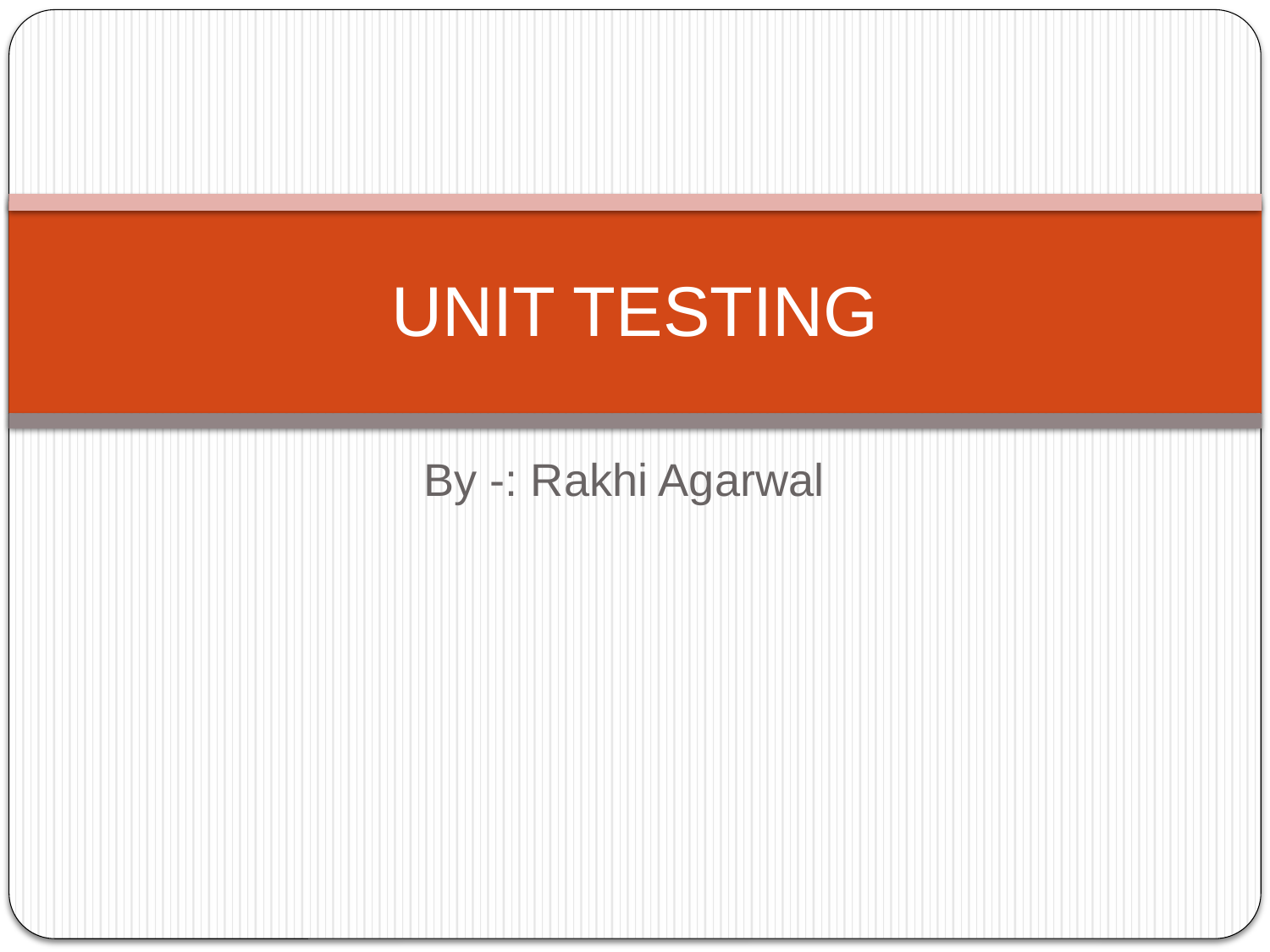

# UNIT TESTING
By -: Rakhi Agarwal